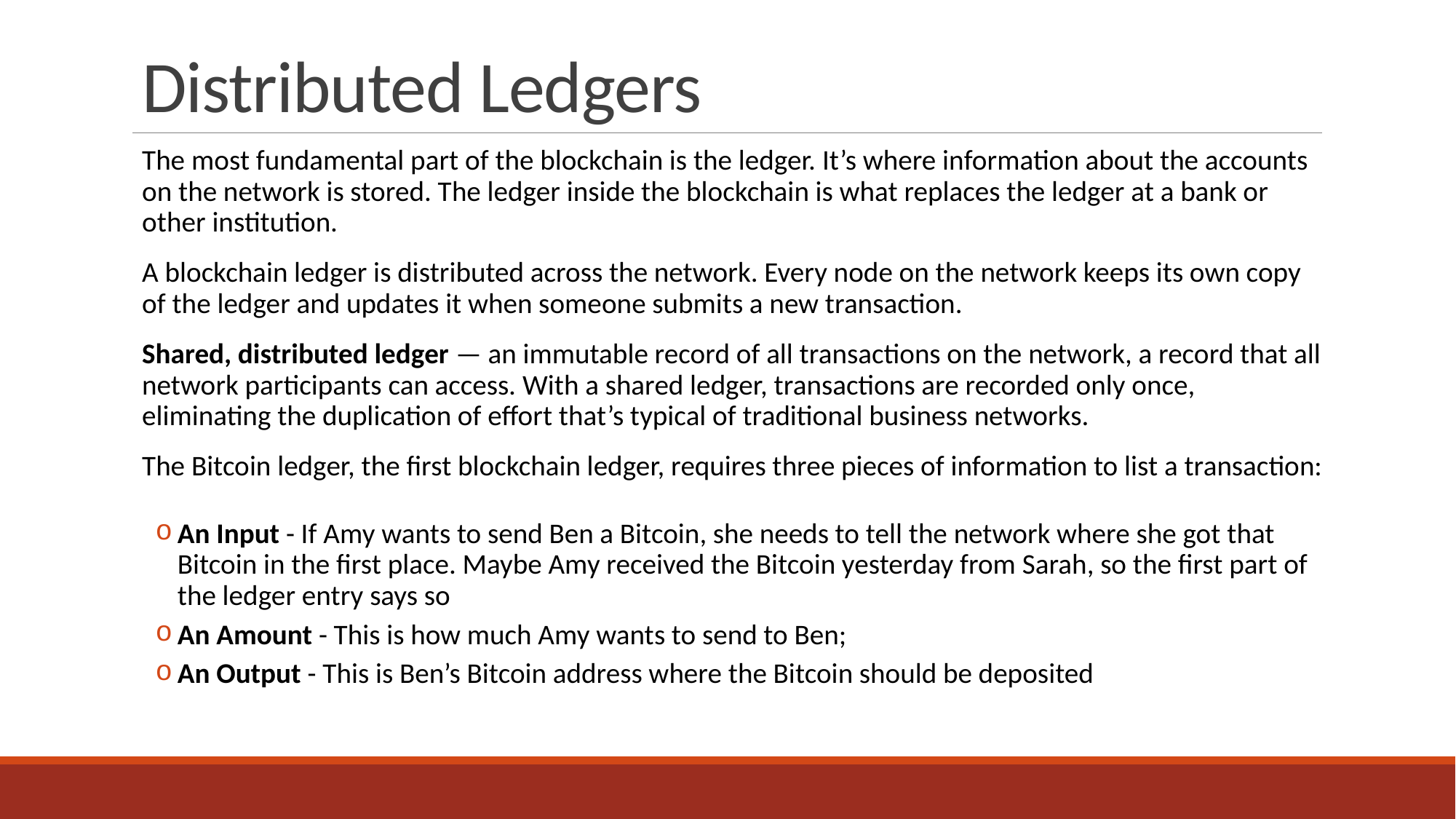

# Distributed Ledgers
The most fundamental part of the blockchain is the ledger. It’s where information about the accounts on the network is stored. The ledger inside the blockchain is what replaces the ledger at a bank or other institution.
A blockchain ledger is distributed across the network. Every node on the network keeps its own copy of the ledger and updates it when someone submits a new transaction.
Shared, distributed ledger — an immutable record of all transactions on the network, a record that all network participants can access. With a shared ledger, transactions are recorded only once, eliminating the duplication of effort that’s typical of traditional business networks.
The Bitcoin ledger, the first blockchain ledger, requires three pieces of information to list a transaction:
An Input - If Amy wants to send Ben a Bitcoin, she needs to tell the network where she got that Bitcoin in the first place. Maybe Amy received the Bitcoin yesterday from Sarah, so the first part of the ledger entry says so
An Amount - This is how much Amy wants to send to Ben;
An Output - This is Ben’s Bitcoin address where the Bitcoin should be deposited